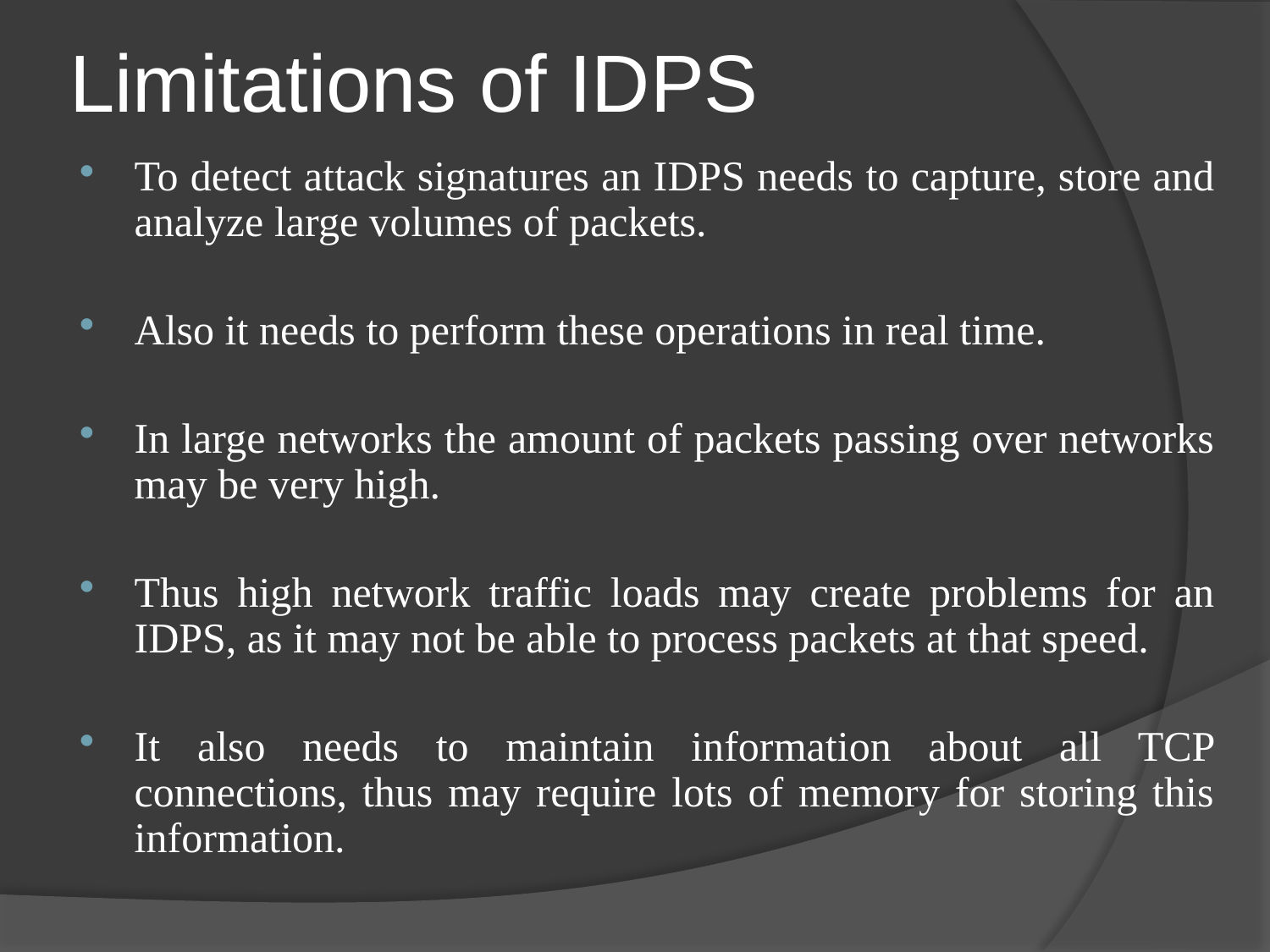

# Limitations of IDPS
To detect attack signatures an IDPS needs to capture, store and analyze large volumes of packets.

Also it needs to perform these operations in real time.

In large networks the amount of packets passing over networks may be very high.

Thus high network traffic loads may create problems for an IDPS, as it may not be able to process packets at that speed.

It also needs to maintain information about all TCP connections, thus may require lots of memory for storing this information.

4